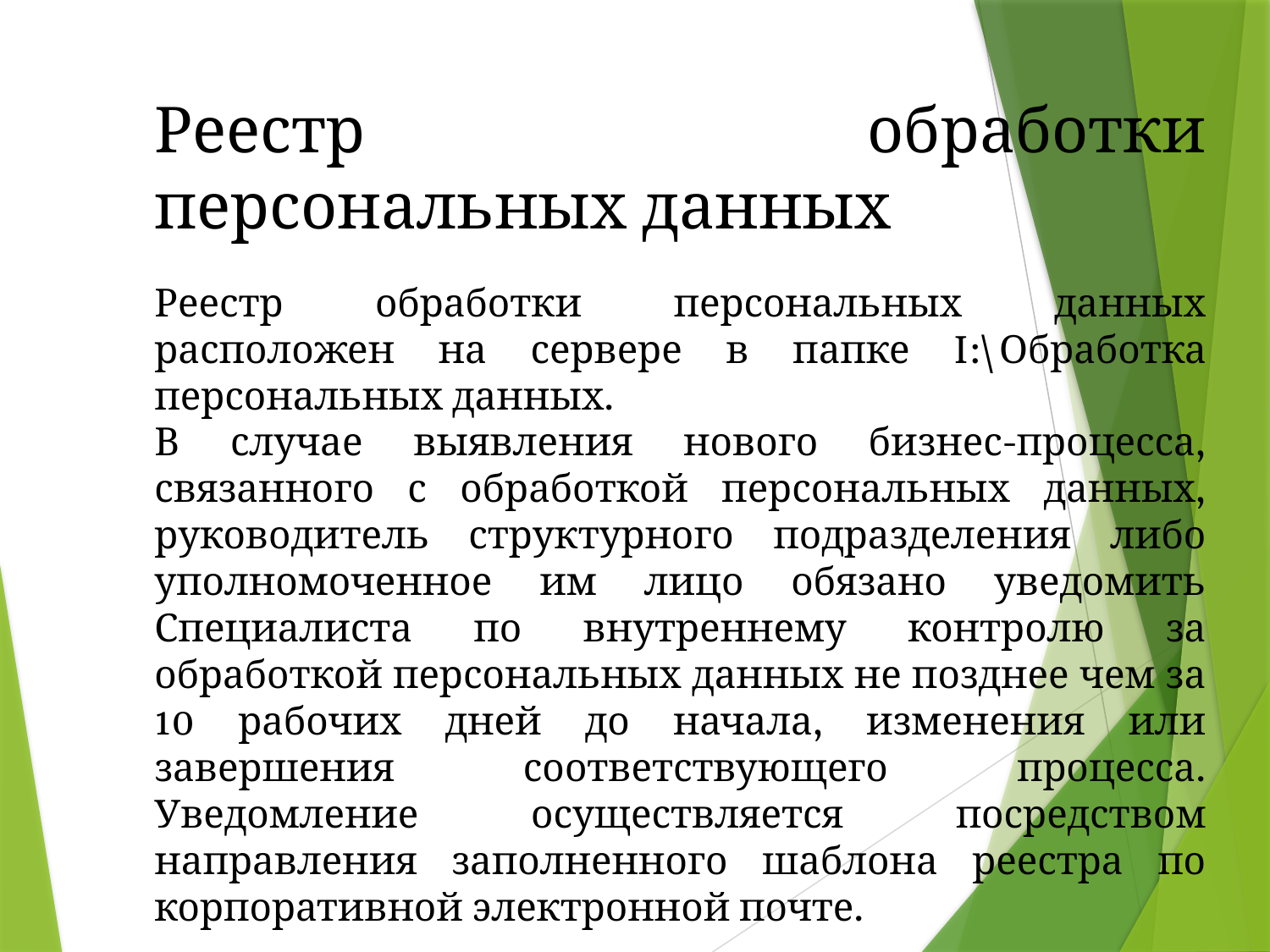

Реестр обработки персональных данных

Реестр обработки персональных данных расположен на сервере в папке I:\Обработка персональных данных.
В случае выявления нового бизнес-процесса, связанного с обработкой персональных данных, руководитель структурного подразделения либо уполномоченное им лицо обязано уведомить Специалиста по внутреннему контролю за обработкой персональных данных не позднее чем за 10 рабочих дней до начала, изменения или завершения соответствующего процесса. Уведомление осуществляется посредством направления заполненного шаблона реестра по корпоративной электронной почте.